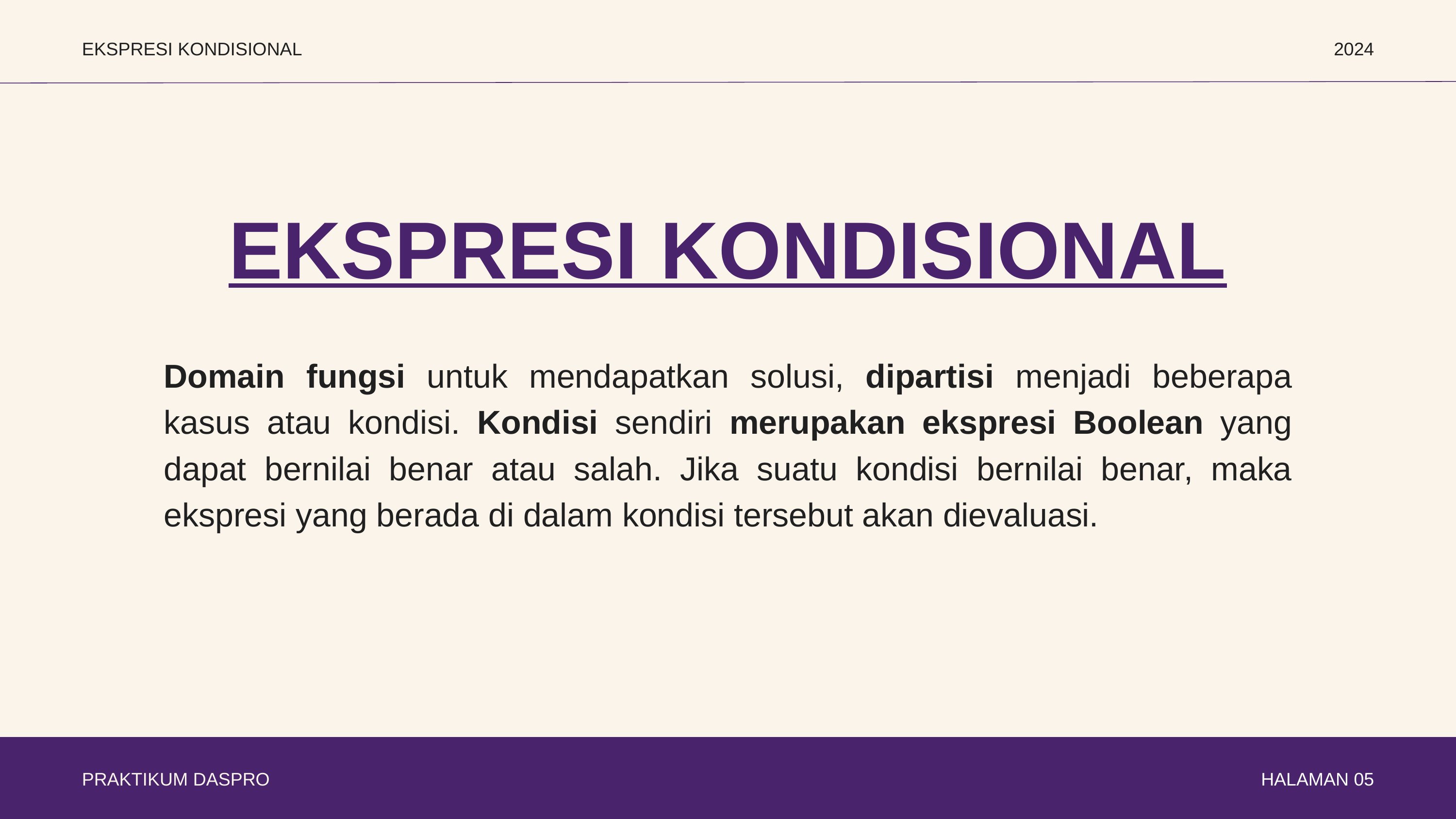

EKSPRESI KONDISIONAL
2024

EKSPRESI KONDISIONAL
Domain fungsi untuk mendapatkan solusi, dipartisi menjadi beberapa kasus atau kondisi. Kondisi sendiri merupakan ekspresi Boolean yang dapat bernilai benar atau salah. Jika suatu kondisi bernilai benar, maka ekspresi yang berada di dalam kondisi tersebut akan dievaluasi.

PRAKTIKUM DASPRO
HALAMAN 05